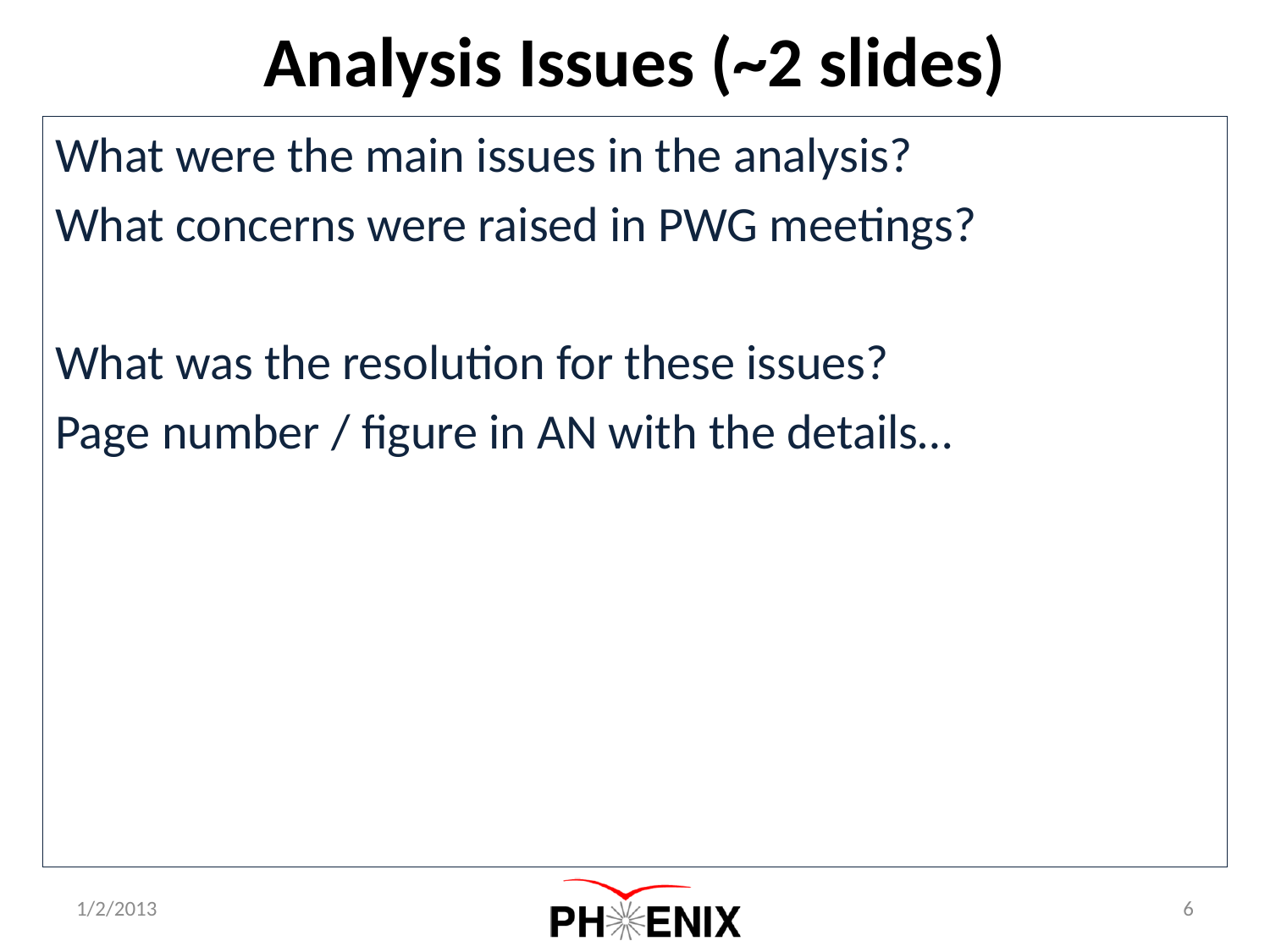

Analysis Issues (~2 slides)
What were the main issues in the analysis?
What concerns were raised in PWG meetings?

What was the resolution for these issues?
Page number / figure in AN with the details…
1/2/2013
6